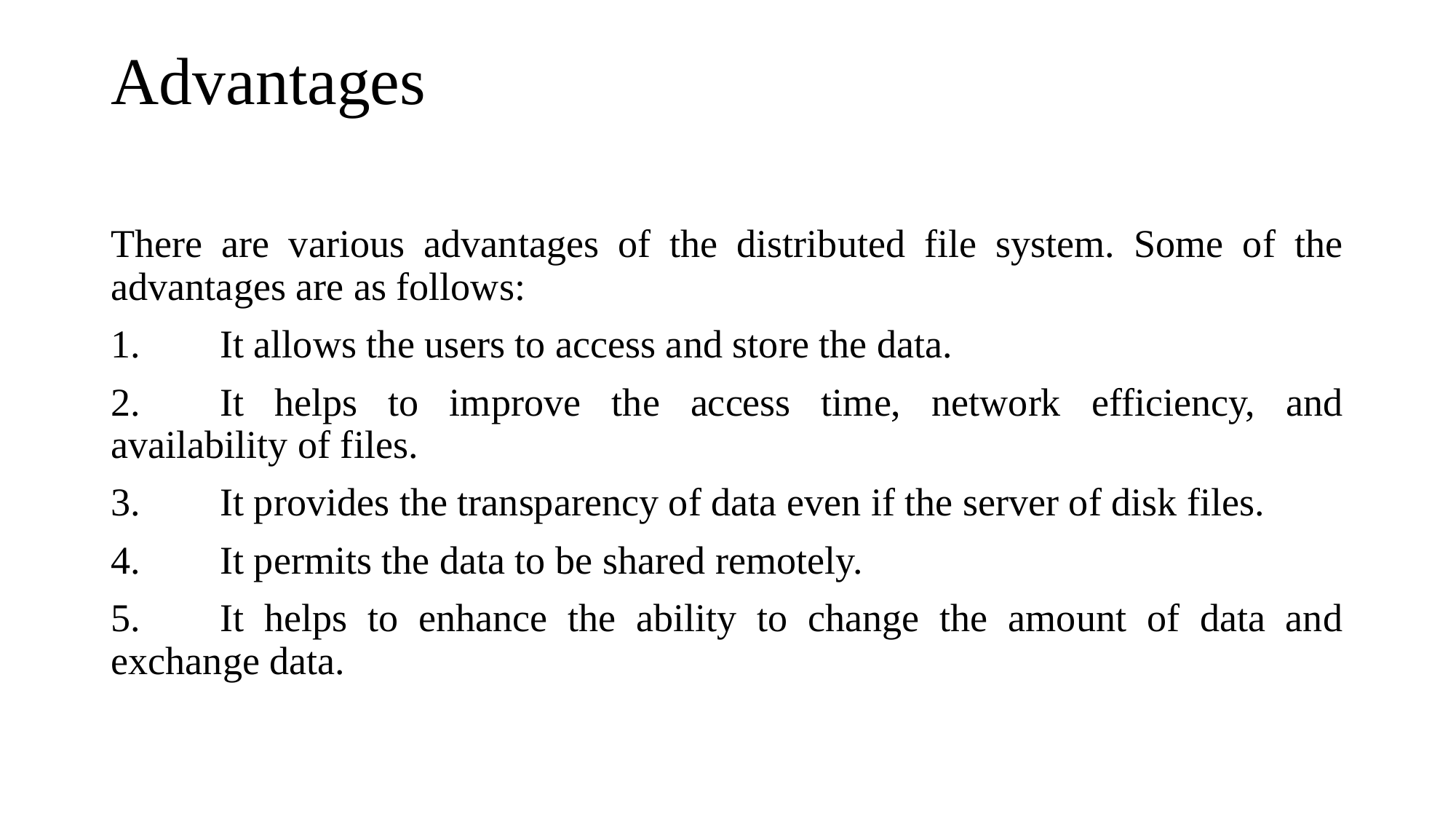

# Advantages
There are various advantages of the distributed file system. Some of the advantages are as follows:
1.	It allows the users to access and store the data.
2.	It helps to improve the access time, network efficiency, and availability of files.
3.	It provides the transparency of data even if the server of disk files.
4.	It permits the data to be shared remotely.
5.	It helps to enhance the ability to change the amount of data and exchange data.